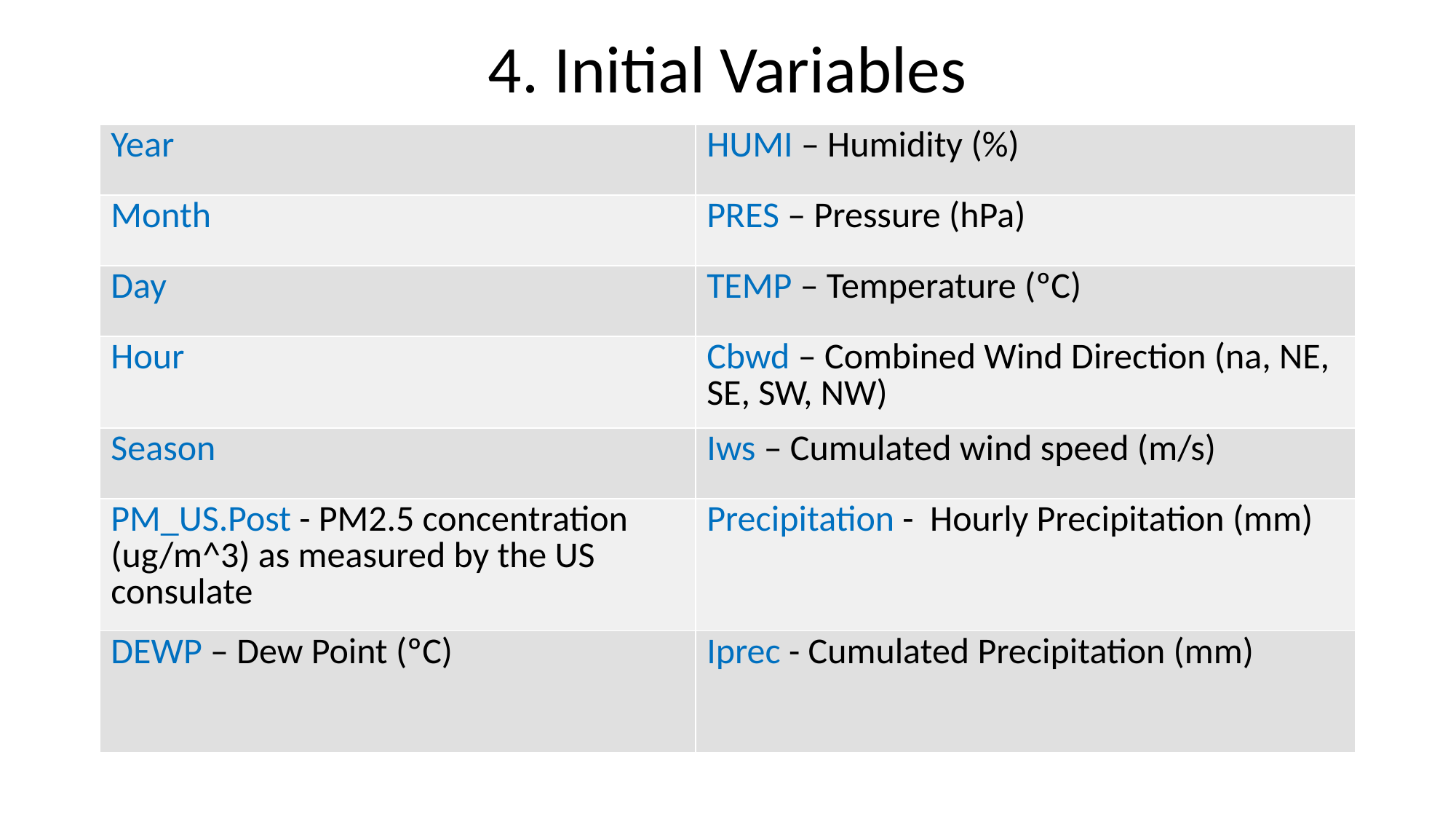

# 4. Initial Variables
| Year | HUMI – Humidity (%) |
| --- | --- |
| Month | PRES – Pressure (hPa) |
| Day | TEMP – Temperature (ºC) |
| Hour | Cbwd – Combined Wind Direction (na, NE, SE, SW, NW) |
| Season | Iws – Cumulated wind speed (m/s) |
| PM\_US.Post - PM2.5 concentration (ug/m^3) as measured by the US consulate | Precipitation - Hourly Precipitation (mm) |
| DEWP – Dew Point (ºC) | Iprec - Cumulated Precipitation (mm) |